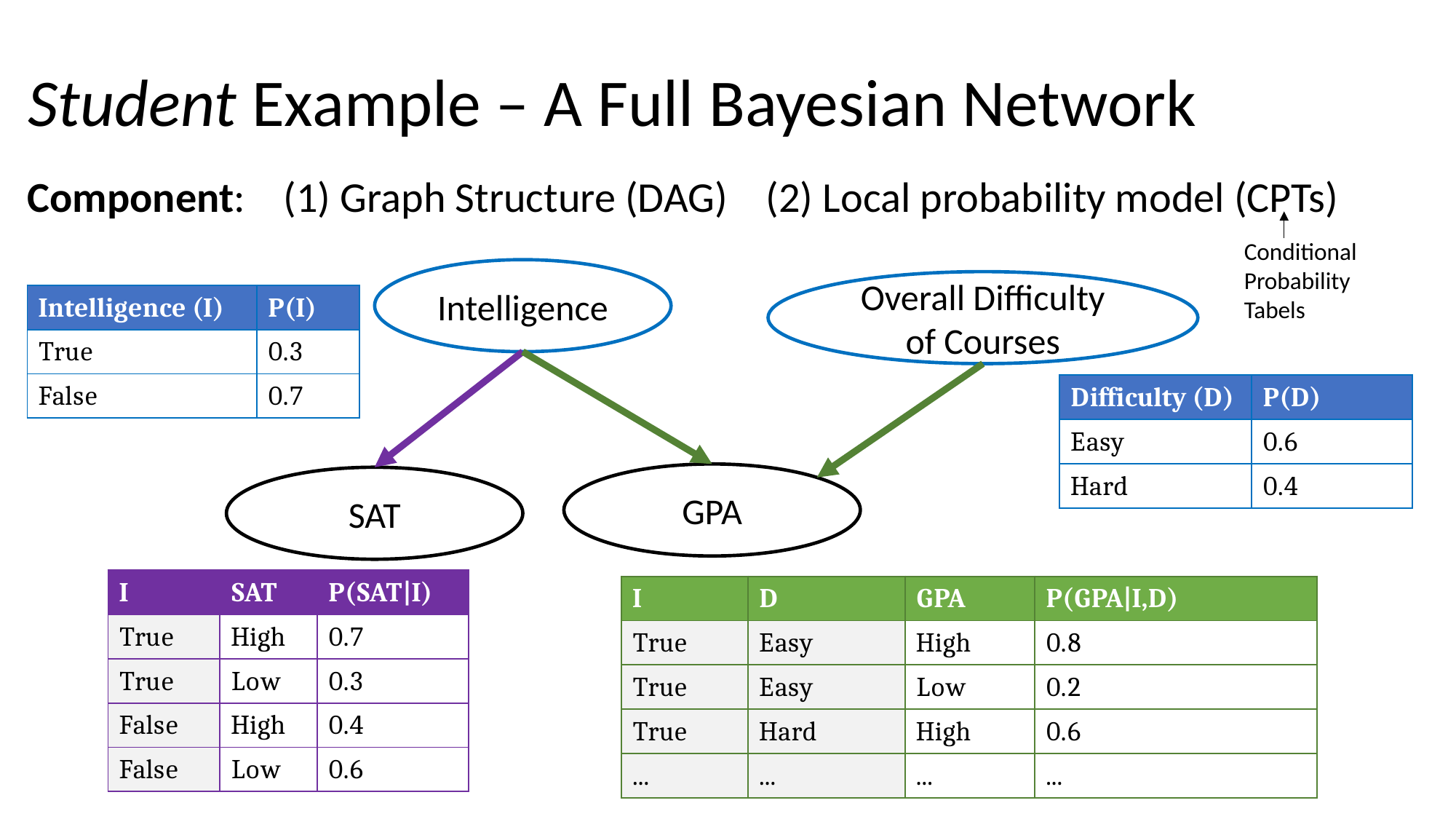

# Student Example – A Full Bayesian Network
Component:    (1) Graph Structure (DAG)    (2) Local probability model (CPTs)
Conditional Probability Tabels
Intelligence
GPA
SAT
Overall Difficulty of Courses
| Intelligence (I) | P(I) |
| --- | --- |
| True | 0.3 |
| False | 0.7 |
| Difficulty (D) | P(D) |
| --- | --- |
| Easy | 0.6 |
| Hard | 0.4 |
| I | SAT | P(SAT|I) |
| --- | --- | --- |
| True | High | 0.7 |
| True | Low | 0.3 |
| False | High | 0.4 |
| False | Low | 0.6 |
| I | D | GPA | P(GPA|I,D) |
| --- | --- | --- | --- |
| True | Easy | High | 0.8 |
| True | Easy | Low | 0.2 |
| True | Hard | High | 0.6 |
| ... | ... | ... | ... |